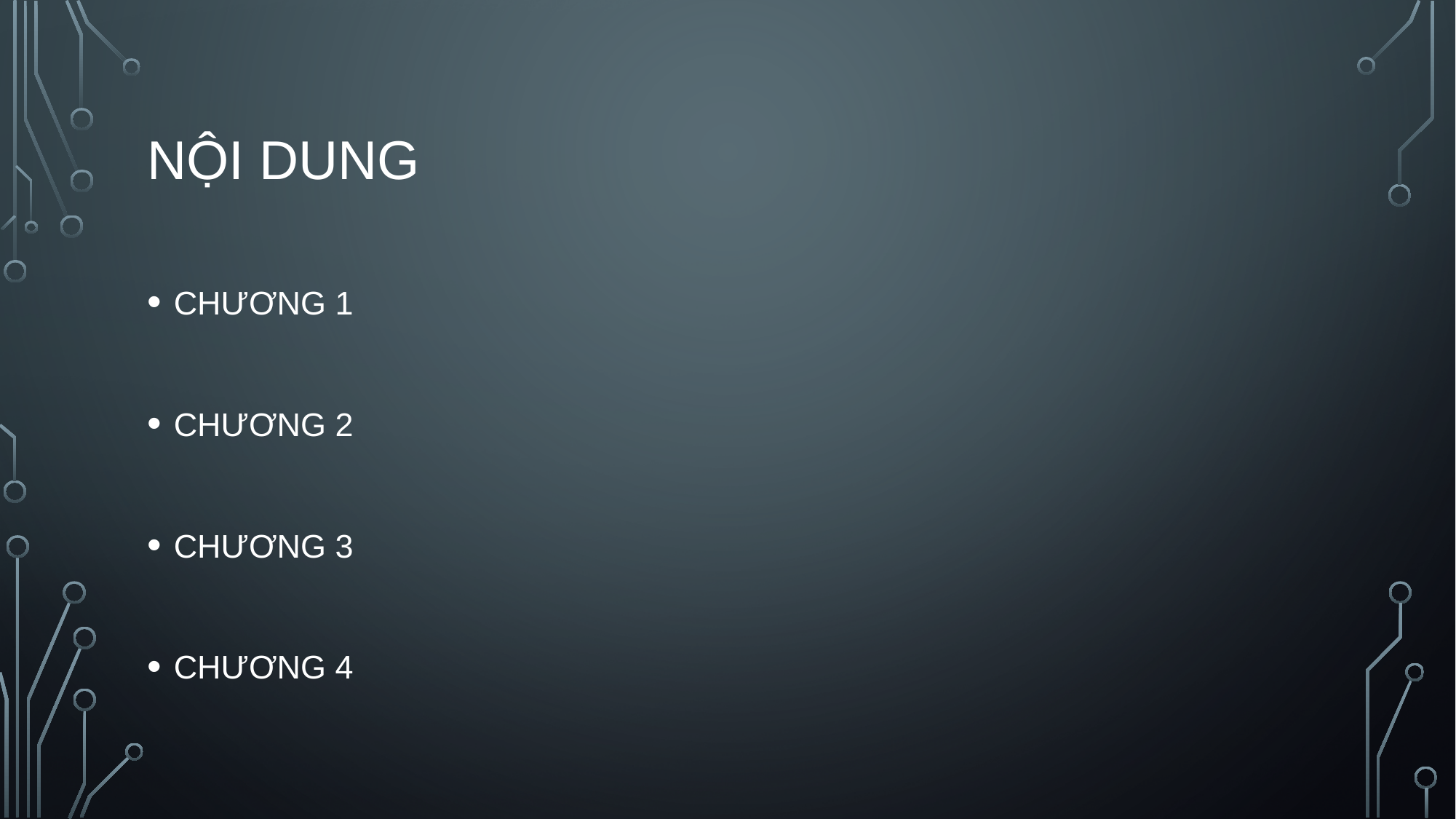

# NỘI DUNG
CHƯƠNG 1

CHƯƠNG 2

CHƯƠNG 3

CHƯƠNG 4